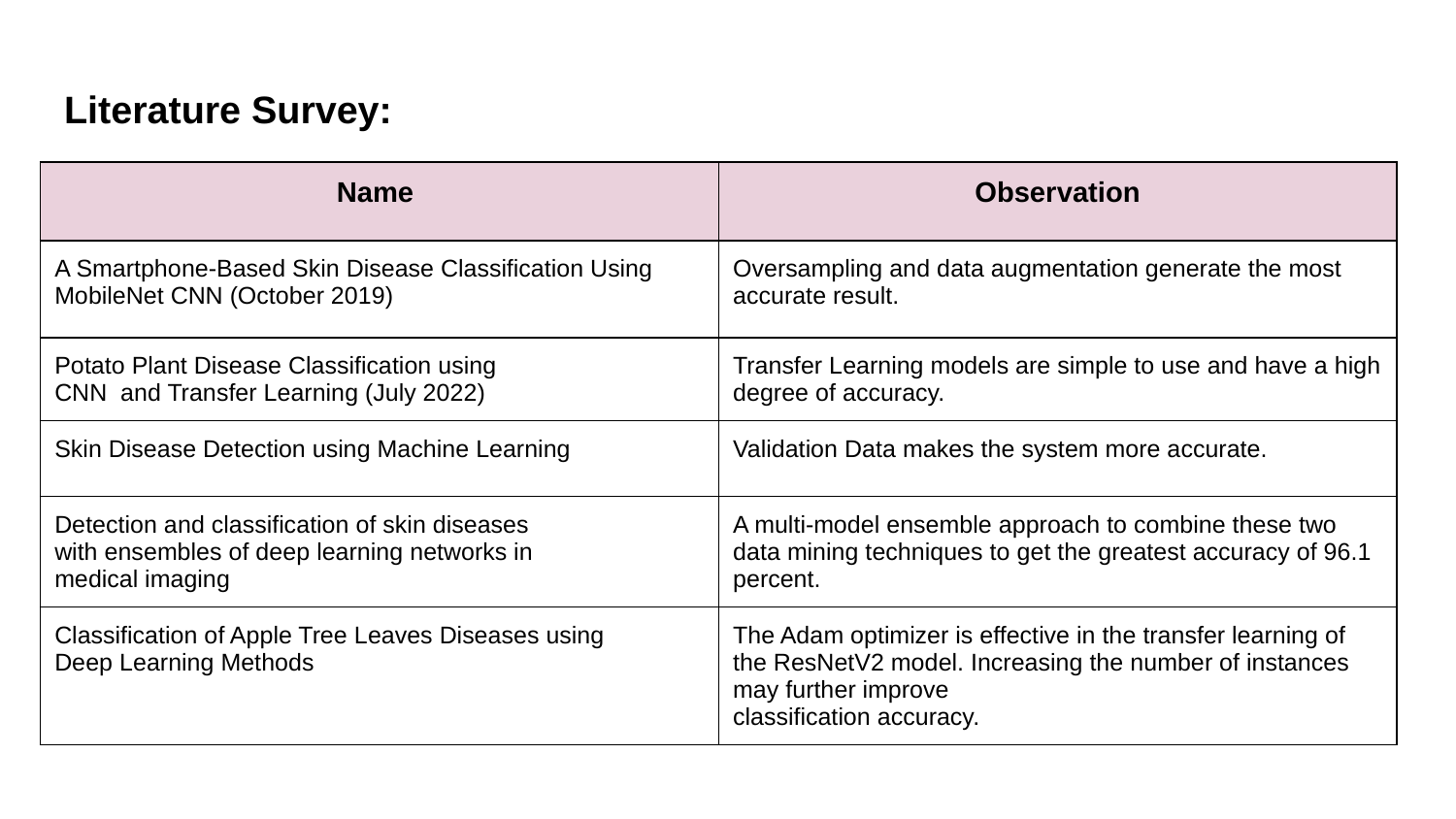

# Literature Survey:
| Name | Observation |
| --- | --- |
| A Smartphone-Based Skin Disease Classification Using MobileNet CNN (October 2019) | Oversampling and data augmentation generate the most accurate result. |
| Potato Plant Disease Classification using CNN and Transfer Learning (July 2022) | Transfer Learning models are simple to use and have a high degree of accuracy. |
| Skin Disease Detection using Machine Learning | Validation Data makes the system more accurate. |
| Detection and classification of skin diseases with ensembles of deep learning networks in medical imaging | A multi-model ensemble approach to combine these two data mining techniques to get the greatest accuracy of 96.1 percent. |
| Classification of Apple Tree Leaves Diseases using Deep Learning Methods | The Adam optimizer is effective in the transfer learning of the ResNetV2 model. Increasing the number of instances may further improve classification accuracy. |